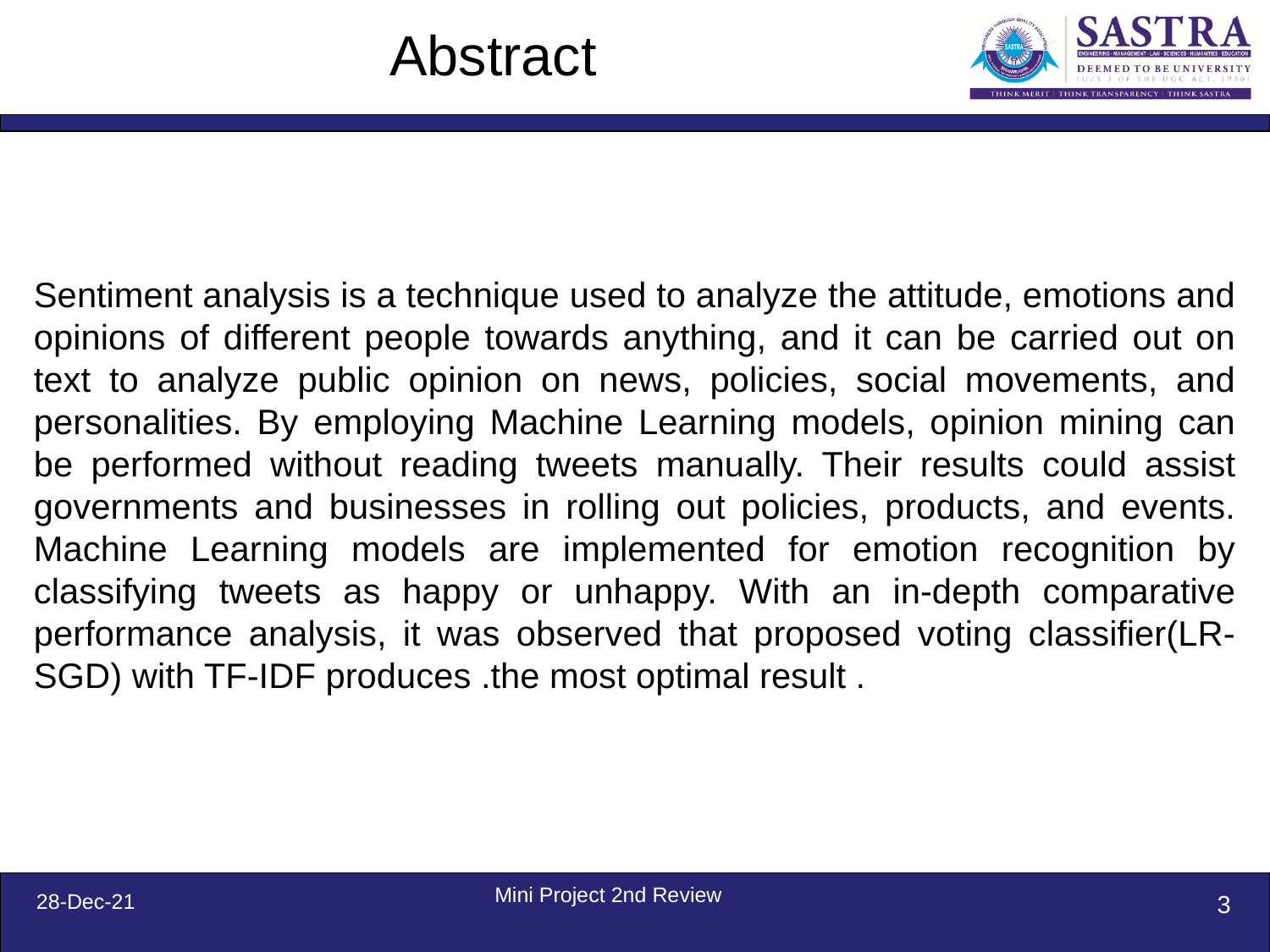

# Abstract
Sentiment analysis is a technique used to analyze the attitude, emotions and opinions of different people towards anything, and it can be carried out on text to analyze public opinion on news, policies, social movements, and personalities. By employing Machine Learning models, opinion mining can be performed without reading tweets manually. Their results could assist governments and businesses in rolling out policies, products, and events. Machine Learning models are implemented for emotion recognition by classifying tweets as happy or unhappy. With an in-depth comparative performance analysis, it was observed that proposed voting classifier(LR-SGD) with TF-IDF produces .the most optimal result .
Mini Project 2nd Review
28-Dec-21
3